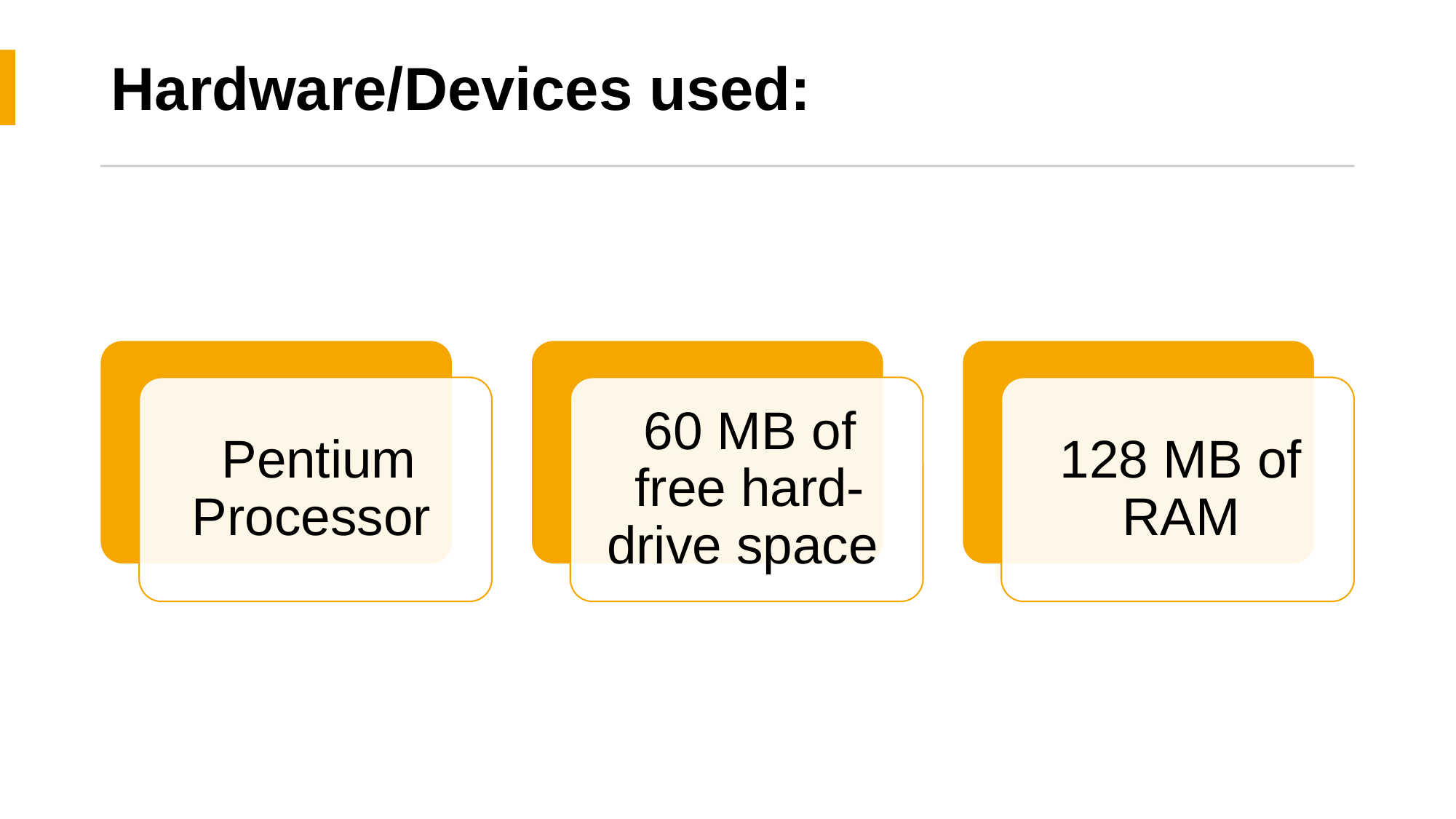

# Hardware/Devices used:

Pentium Processor
60 MB of free hard-drive space
128 MB of RAM